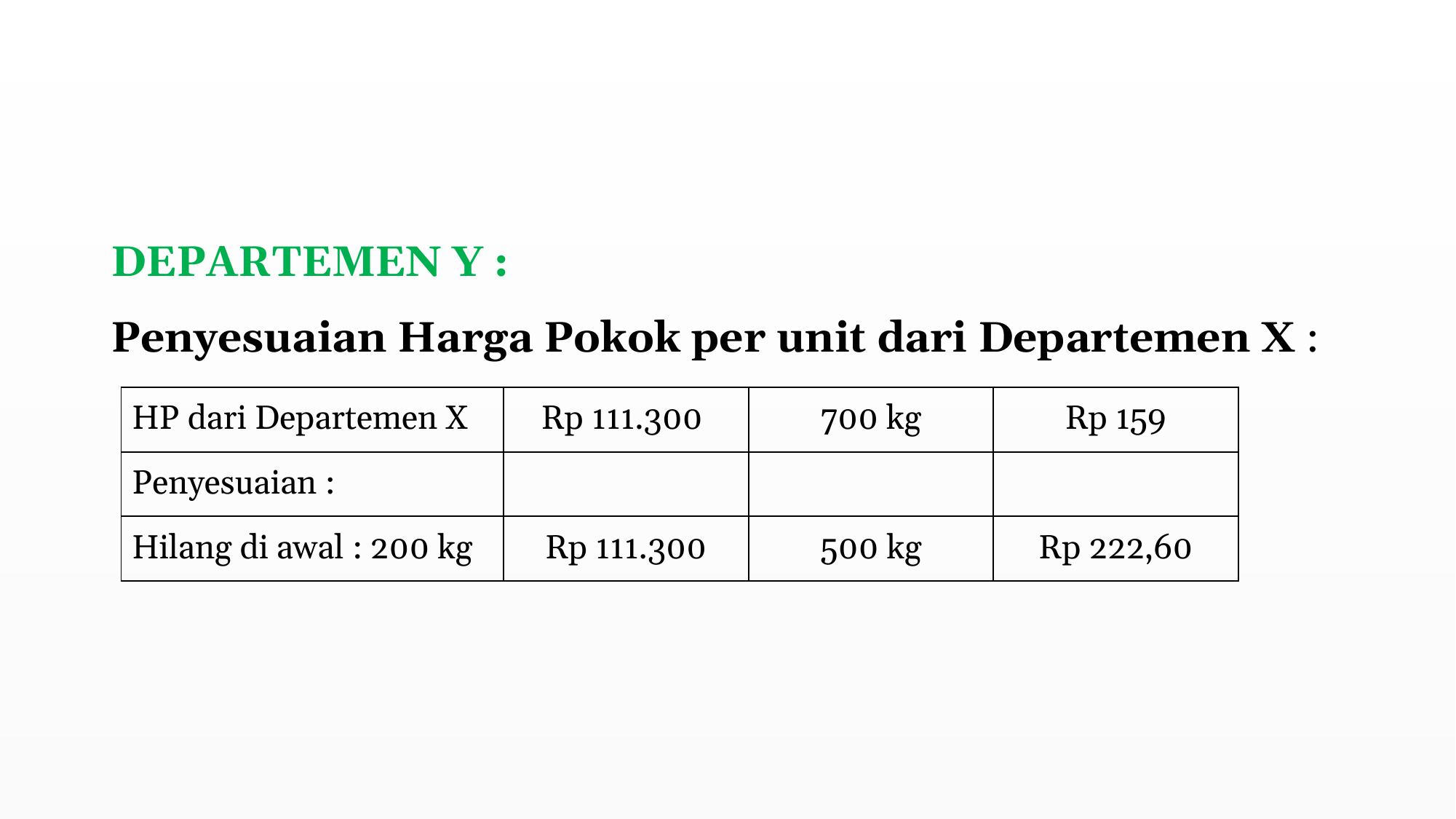

#
DEPARTEMEN Y :
Penyesuaian Harga Pokok per unit dari Departemen X :

| HP dari Departemen X | Rp 111.300 | 700 kg | Rp 159 |
| --- | --- | --- | --- |
| Penyesuaian : |  |  |  |
| Hilang di awal : 200 kg | Rp 111.300 | 500 kg | Rp 222,60 |